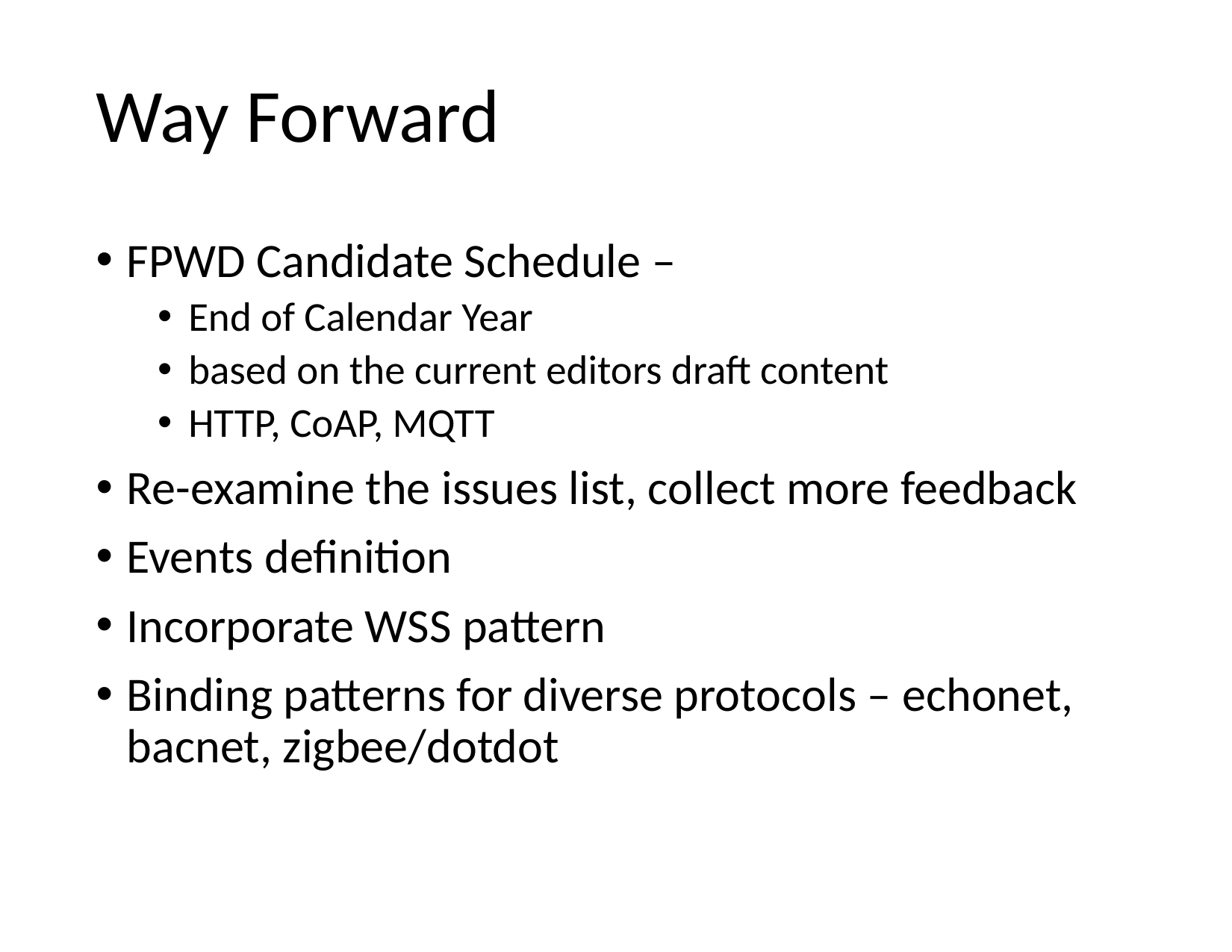

# Way Forward
FPWD Candidate Schedule –
End of Calendar Year
based on the current editors draft content
HTTP, CoAP, MQTT
Re-examine the issues list, collect more feedback
Events definition
Incorporate WSS pattern
Binding patterns for diverse protocols – echonet, bacnet, zigbee/dotdot